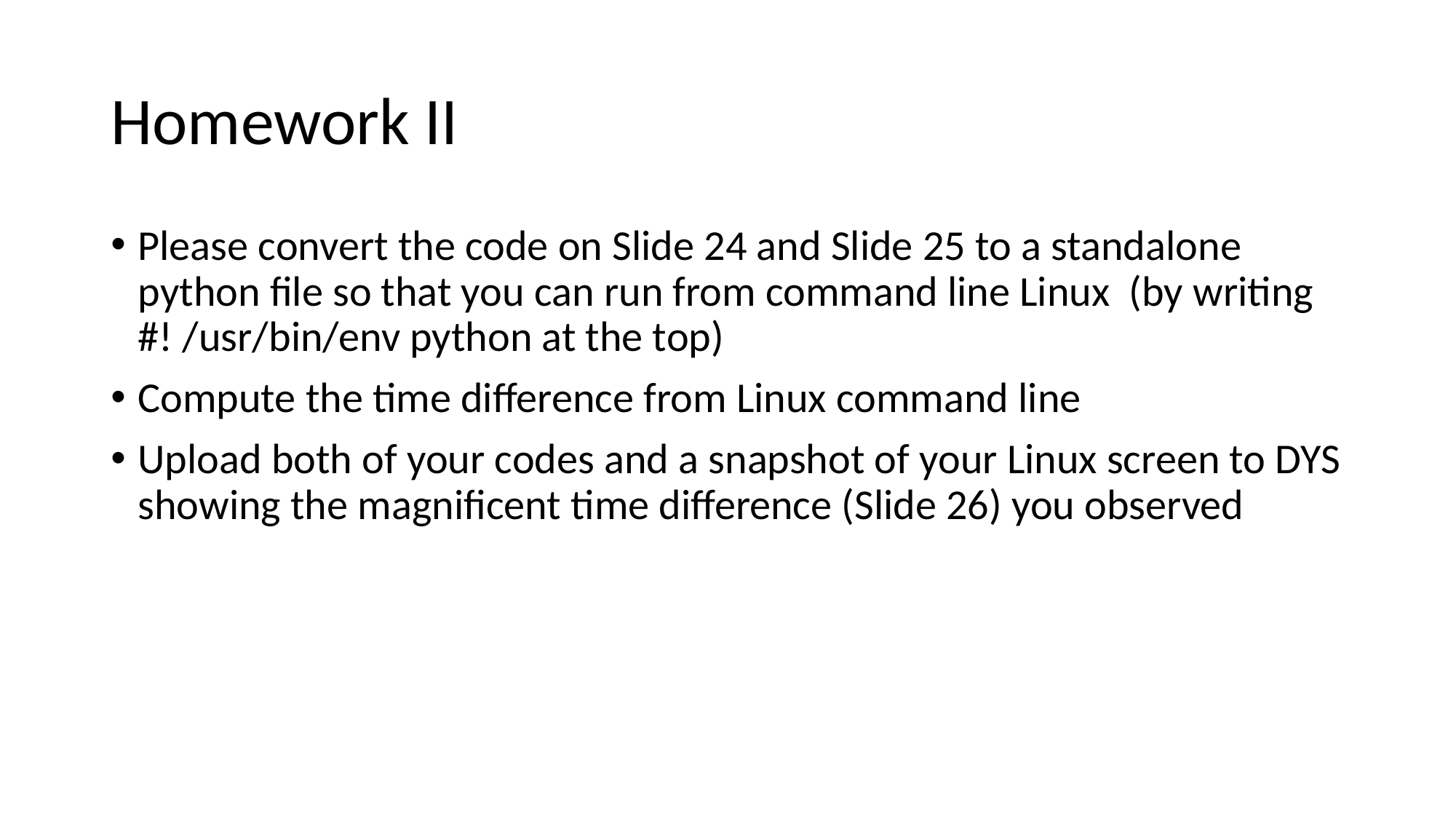

Homework II
Please convert the code on Slide 24 and Slide 25 to a standalone python file so that you can run from command line Linux  (by writing #! /usr/bin/env python at the top)
Compute the time difference from Linux command line
Upload both of your codes and a snapshot of your Linux screen to DYS showing the magnificent time difference (Slide 26) you observed